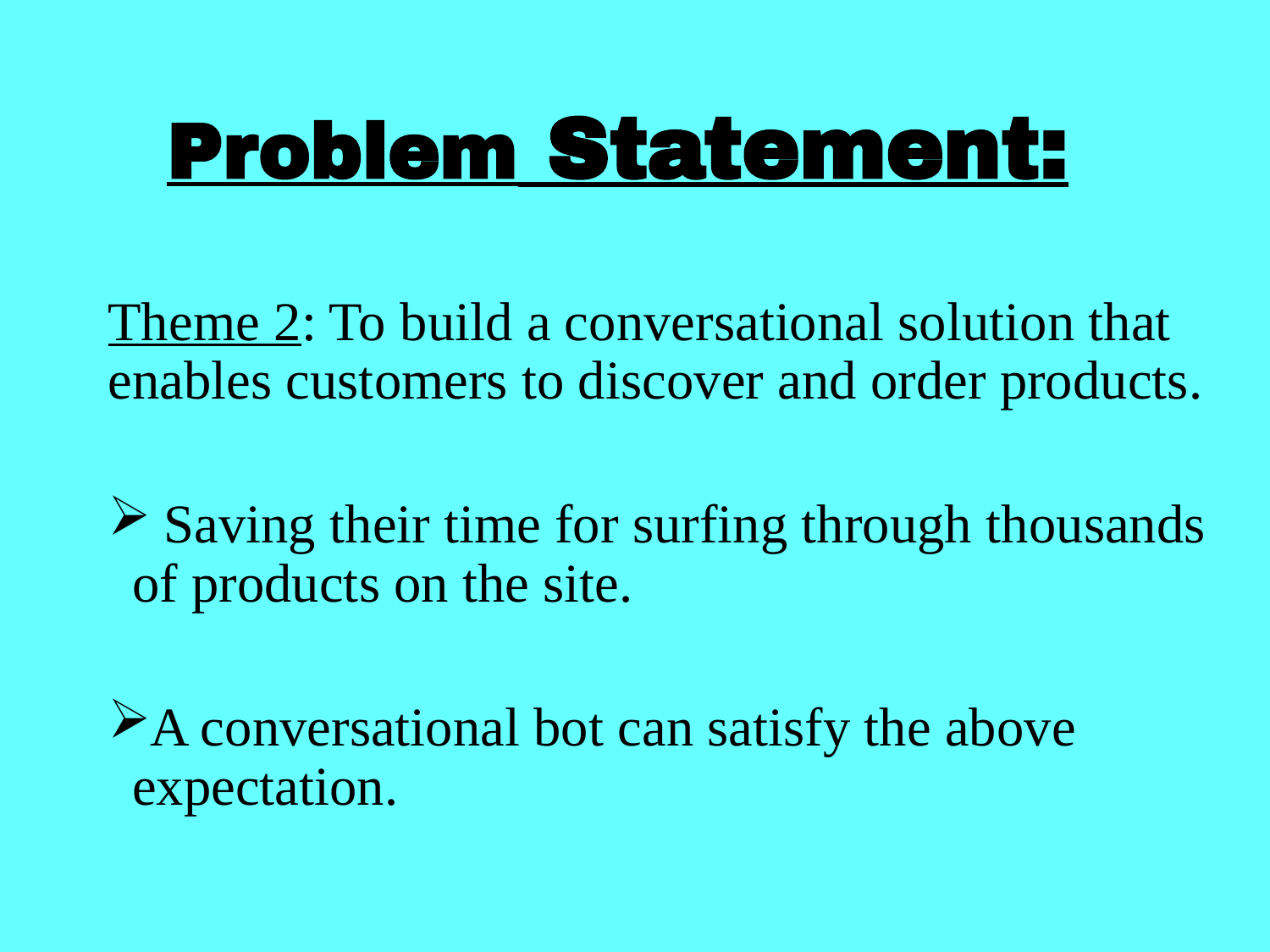

# Problem Statement:

Theme 2: To build a conversational solution that enables customers to discover and order products.

 Saving their time for surfing through thousands of products on the site.

A conversational bot can satisfy the above expectation.